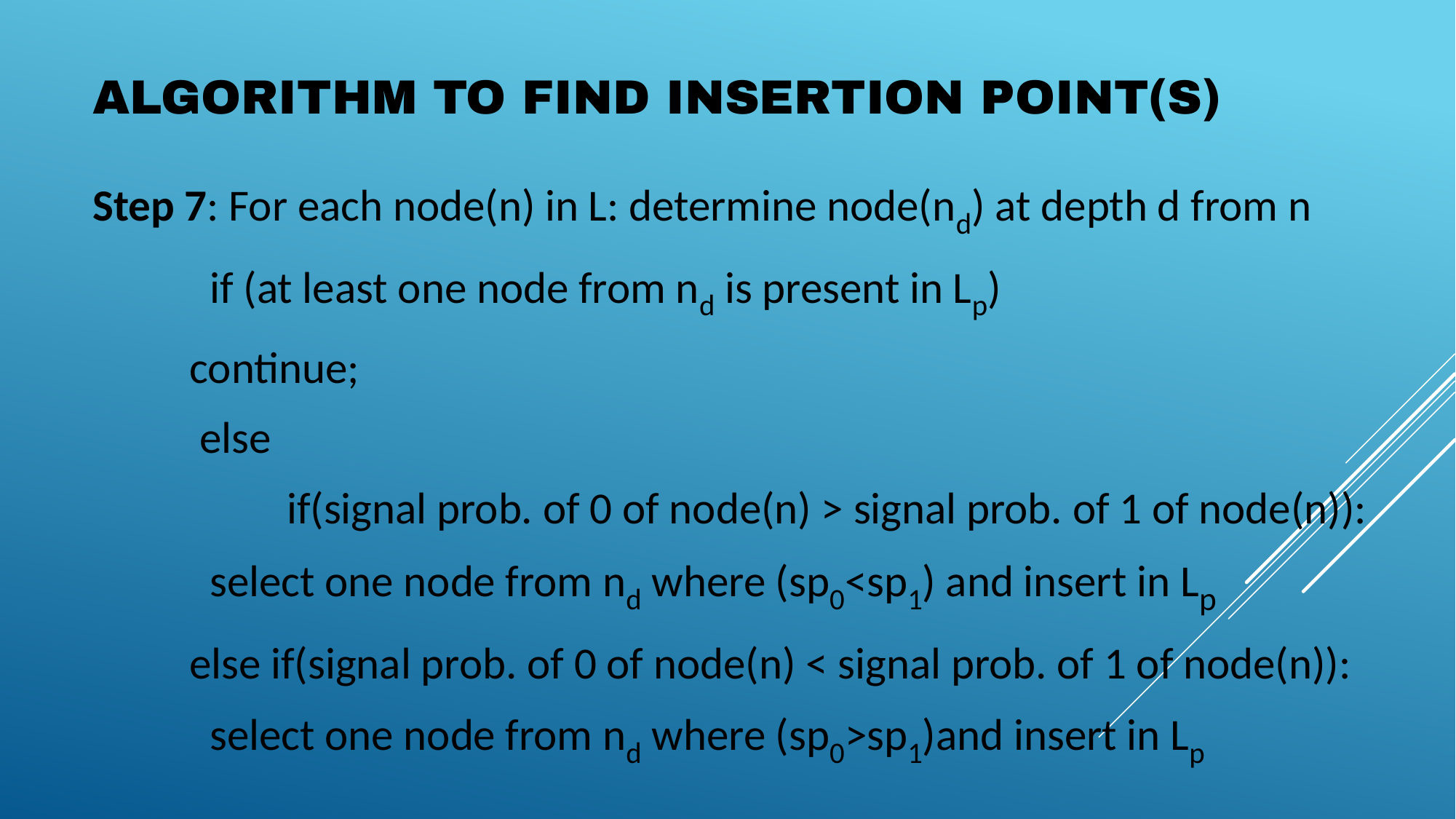

# algorithm to find insertion point(S)
Step 7: For each node(n) in L: determine node(nd) at depth d from n
		  if (at least one node from nd is present in Lp)
				continue;
		 else
		 	if(signal prob. of 0 of node(n) > signal prob. of 1 of node(n)):
				  select one node from nd where (sp0<sp1) and insert in Lp
			else if(signal prob. of 0 of node(n) < signal prob. of 1 of node(n)):
				  select one node from nd where (sp0>sp1)and insert in Lp